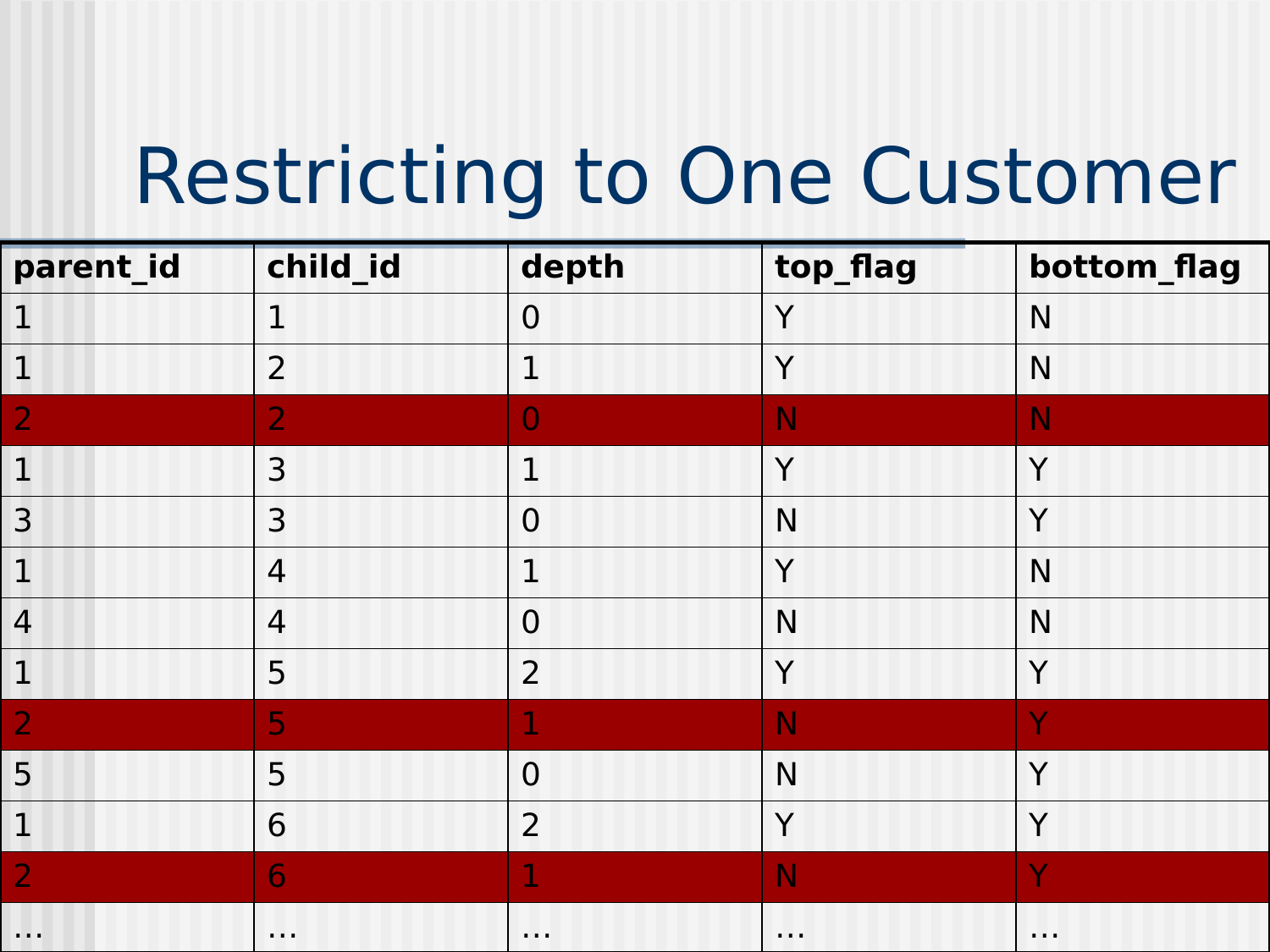

# Restricting to One Customer
| parent\_id | child\_id | depth | top\_flag | bottom\_flag |
| --- | --- | --- | --- | --- |
| 1 | 1 | 0 | Y | N |
| 1 | 2 | 1 | Y | N |
| 2 | 2 | 0 | N | N |
| 1 | 3 | 1 | Y | Y |
| 3 | 3 | 0 | N | Y |
| 1 | 4 | 1 | Y | N |
| 4 | 4 | 0 | N | N |
| 1 | 5 | 2 | Y | Y |
| 2 | 5 | 1 | N | Y |
| 5 | 5 | 0 | N | Y |
| 1 | 6 | 2 | Y | Y |
| 2 | 6 | 1 | N | Y |
| … | … | … | … | … |